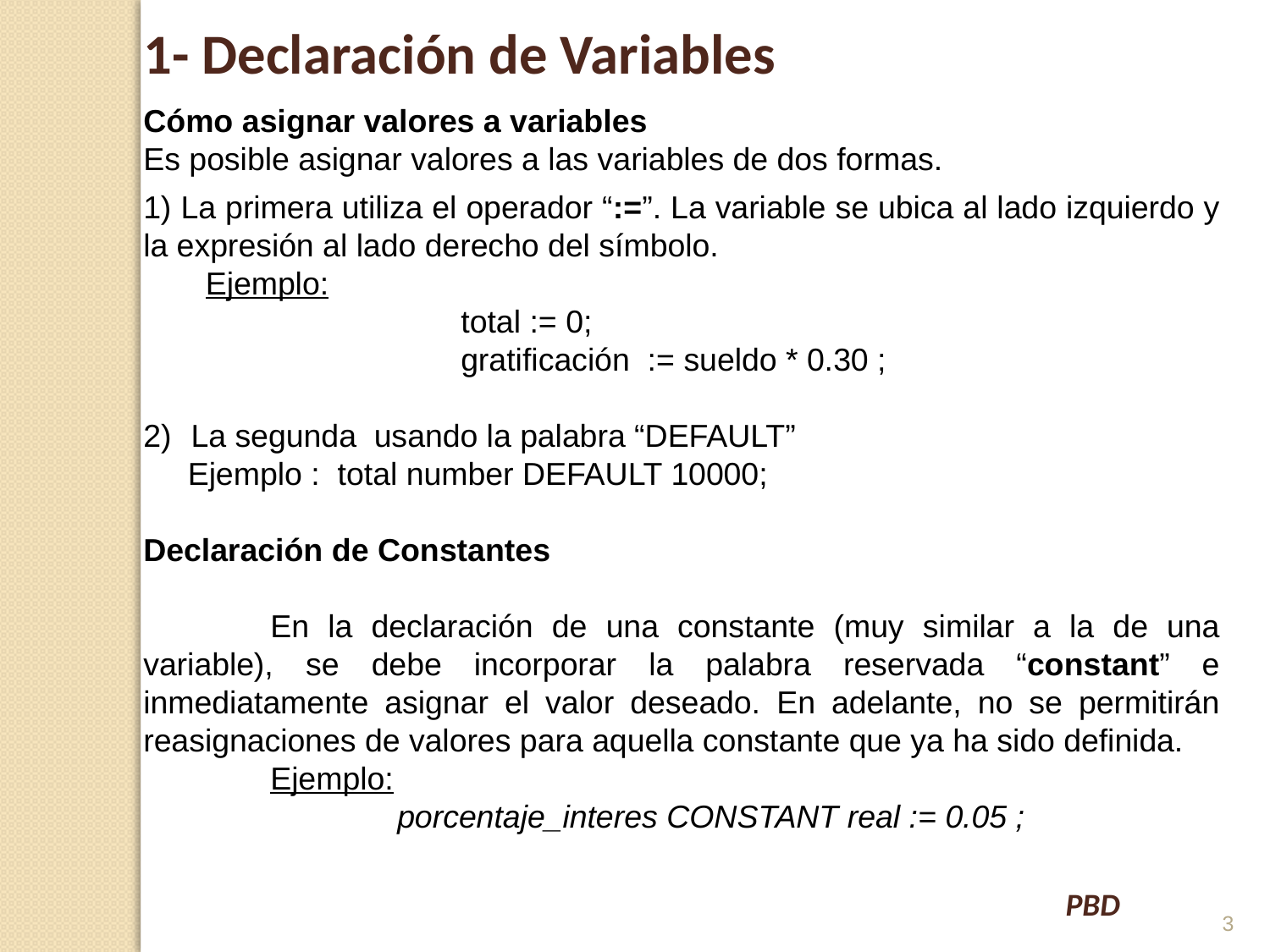

1- Declaración de Variables
Cómo asignar valores a variables
Es posible asignar valores a las variables de dos formas.
1) La primera utiliza el operador “:=”. La variable se ubica al lado izquierdo y la expresión al lado derecho del símbolo.
       Ejemplo:
		total := 0;
		gratificación  := sueldo * 0.30 ;

La segunda  usando la palabra “DEFAULT”
     Ejemplo :  total number DEFAULT 10000;

Declaración de Constantes

	En la declaración de una constante (muy similar a la de una variable), se debe incorporar la palabra reservada “constant” e inmediatamente asignar el valor deseado. En adelante, no se permitirán reasignaciones de valores para aquella constante que ya ha sido definida.
	Ejemplo:
		porcentaje_interes CONSTANT real := 0.05 ;

3
PBD